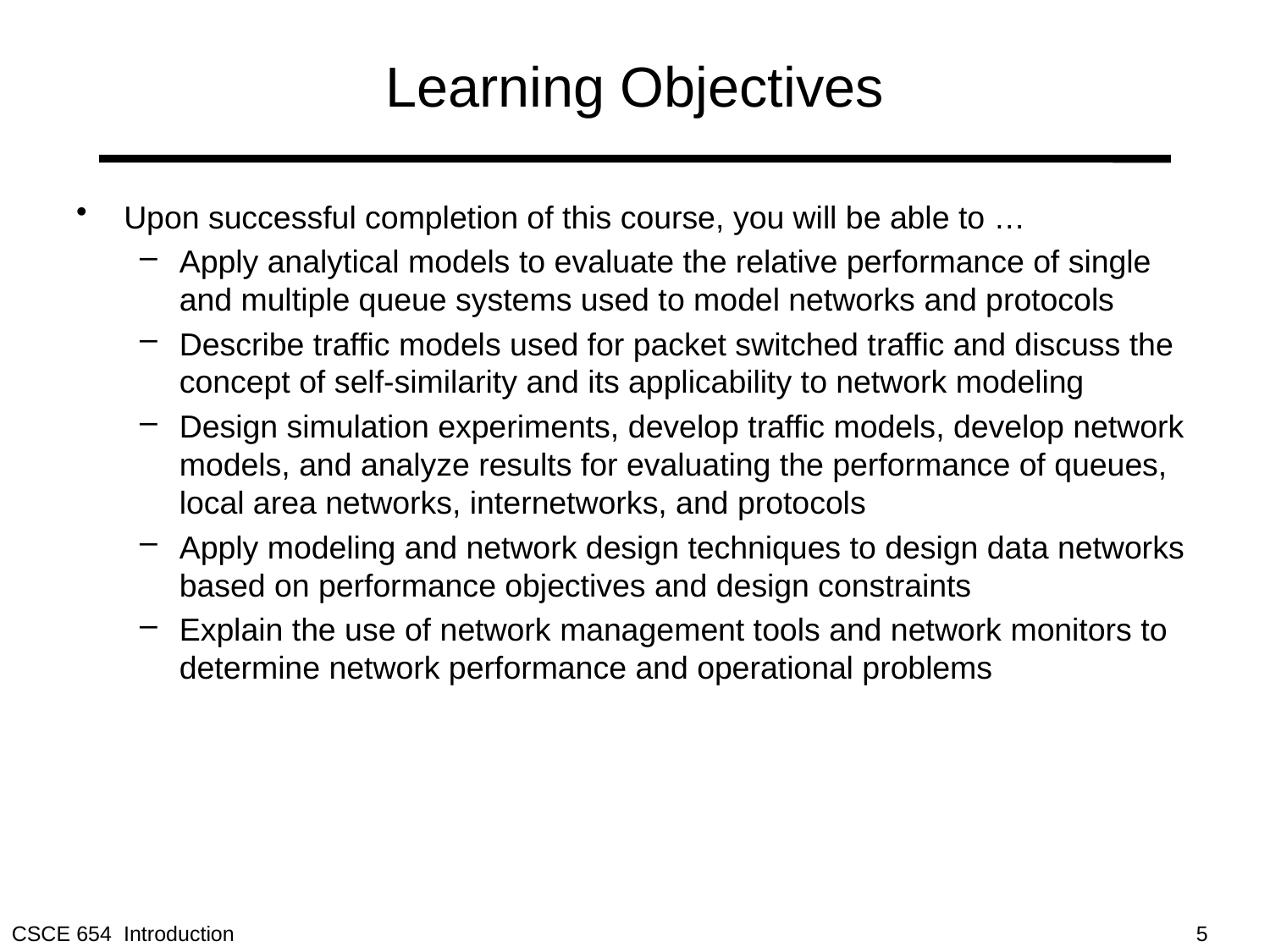

# Learning Objectives
Upon successful completion of this course, you will be able to …
Apply analytical models to evaluate the relative performance of single and multiple queue systems used to model networks and protocols
Describe traffic models used for packet switched traffic and discuss the concept of self-similarity and its applicability to network modeling
Design simulation experiments, develop traffic models, develop network models, and analyze results for evaluating the performance of queues, local area networks, internetworks, and protocols
Apply modeling and network design techniques to design data networks based on performance objectives and design constraints
Explain the use of network management tools and network monitors to determine network performance and operational problems